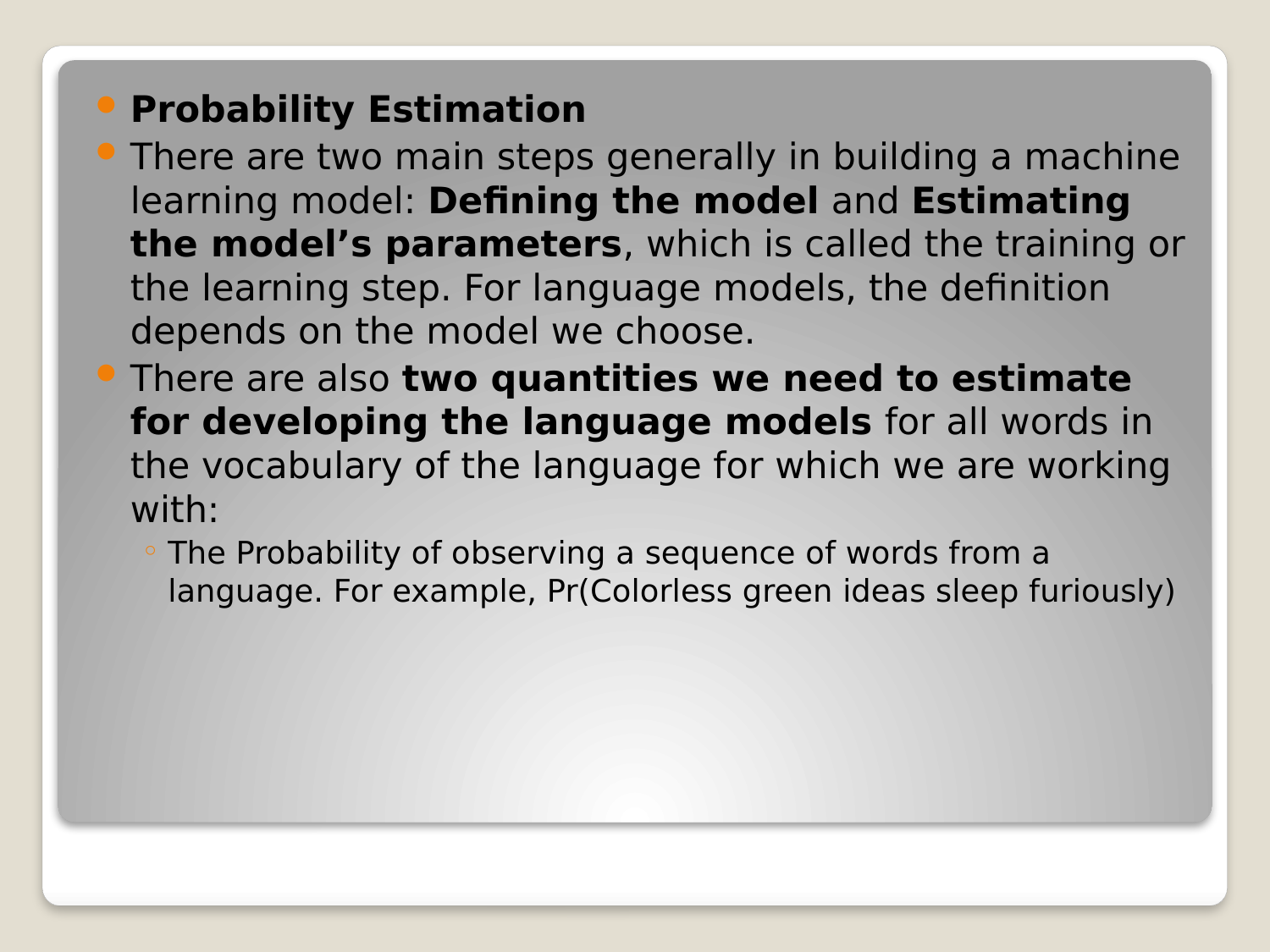

Probability Estimation
There are two main steps generally in building a machine learning model: Defining the model and Estimating the model’s parameters, which is called the training or the learning step. For language models, the definition depends on the model we choose.
There are also two quantities we need to estimate for developing the language models for all words in the vocabulary of the language for which we are working with:
The Probability of observing a sequence of words from a language. For example, Pr(Colorless green ideas sleep furiously)

#